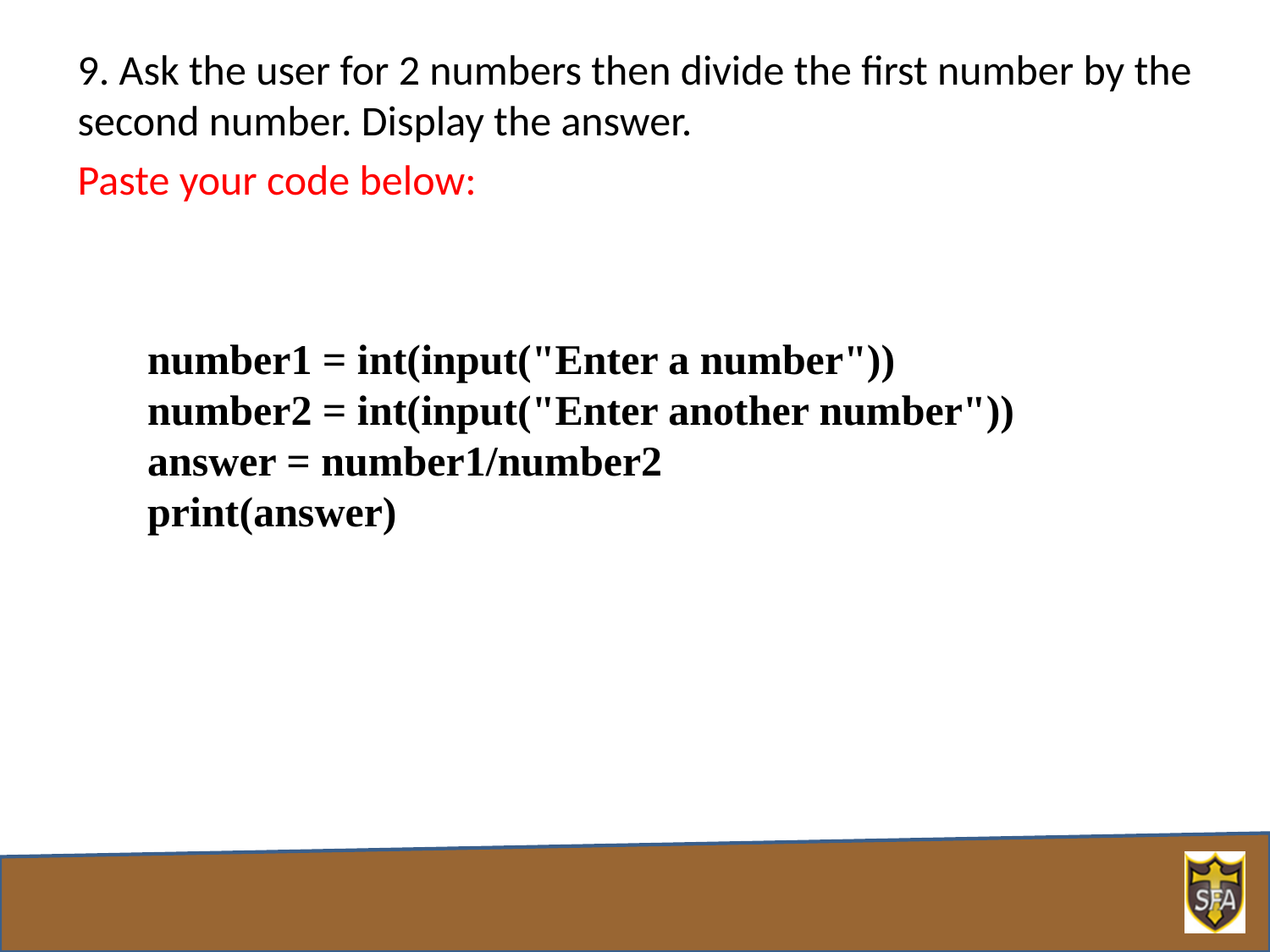

9. Ask the user for 2 numbers then divide the first number by the second number. Display the answer.
Paste your code below:

number1 = int(input("Enter a number"))
number2 = int(input("Enter another number"))
answer = number1/number2
print(answer)